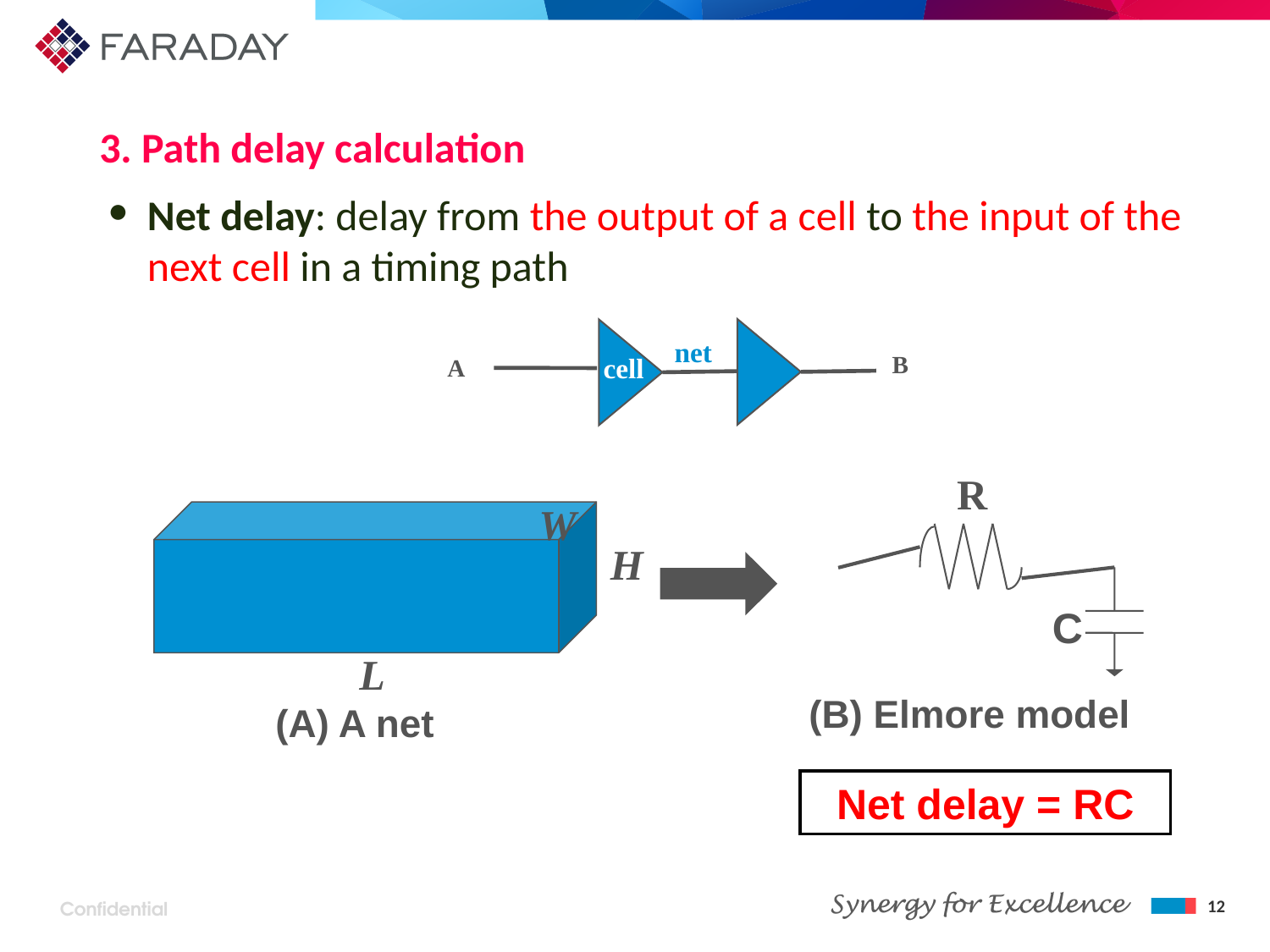

cell

3. Path delay calculation
Net delay: delay from the output of a cell to the input of the next cell in a timing path
net

cell

B
A
R
W

H

C

L
(B) Elmore model
(A) A net
Net delay = RC